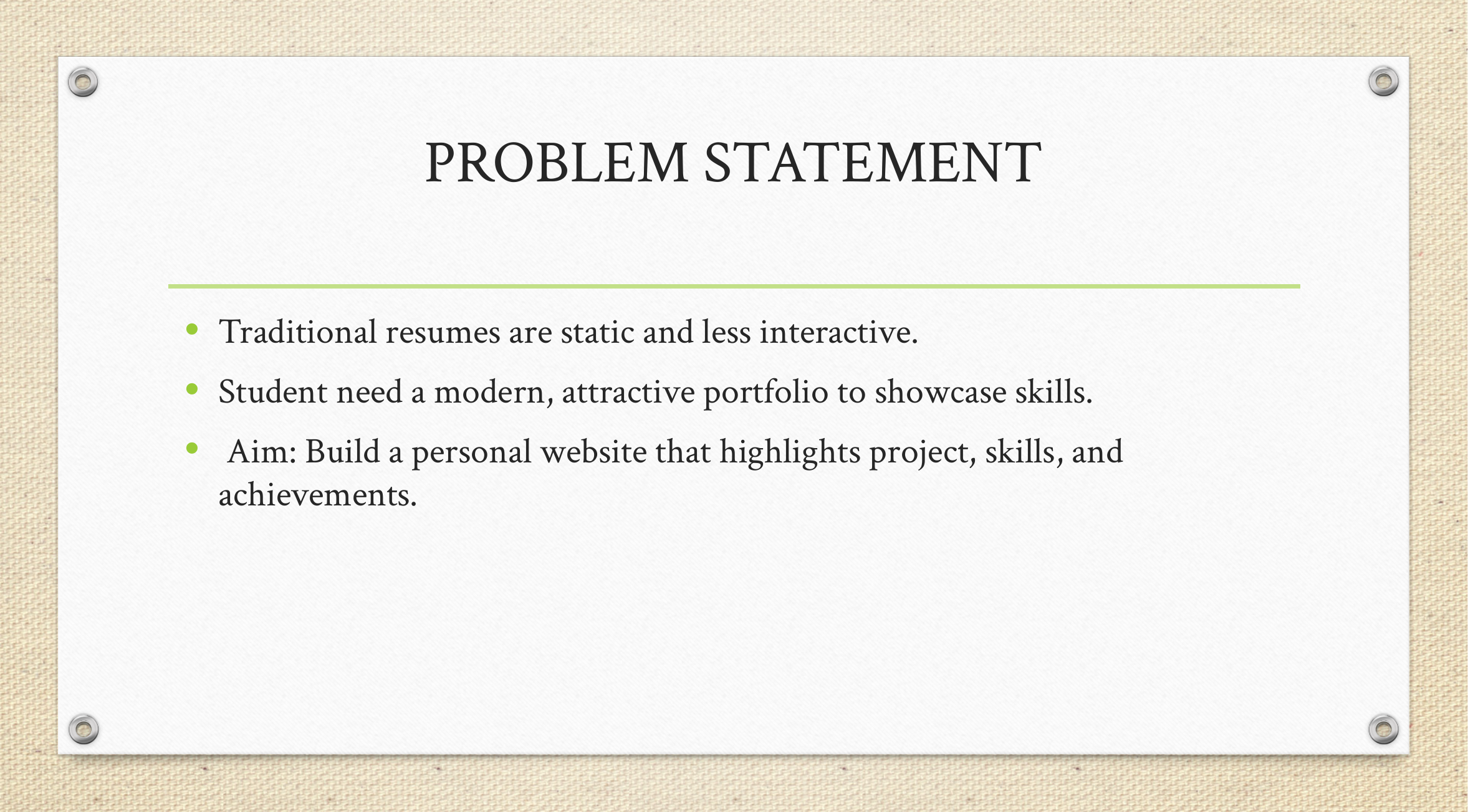

# PROBLEM STATEMENT
Traditional resumes are static and less interactive.
Student need a modern, attractive portfolio to showcase skills.
 Aim: Build a personal website that highlights project, skills, and achievements.